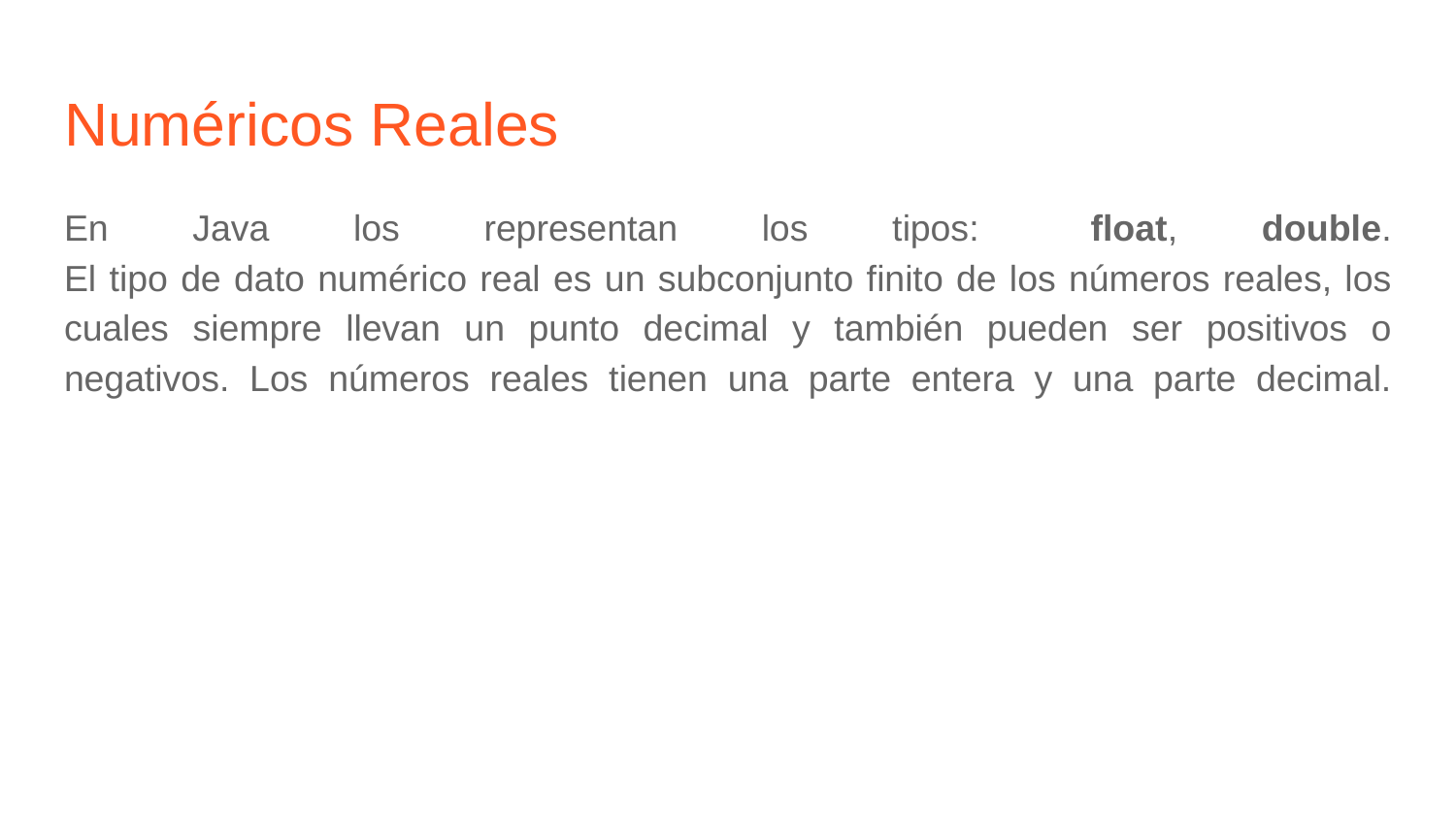

# Numéricos Reales
En Java los representan los tipos: 	float, double.
El tipo de dato numérico real es un subconjunto finito de los números reales, los cuales siempre llevan un punto decimal y también pueden ser positivos o negativos. Los números reales tienen una parte entera y una parte decimal.